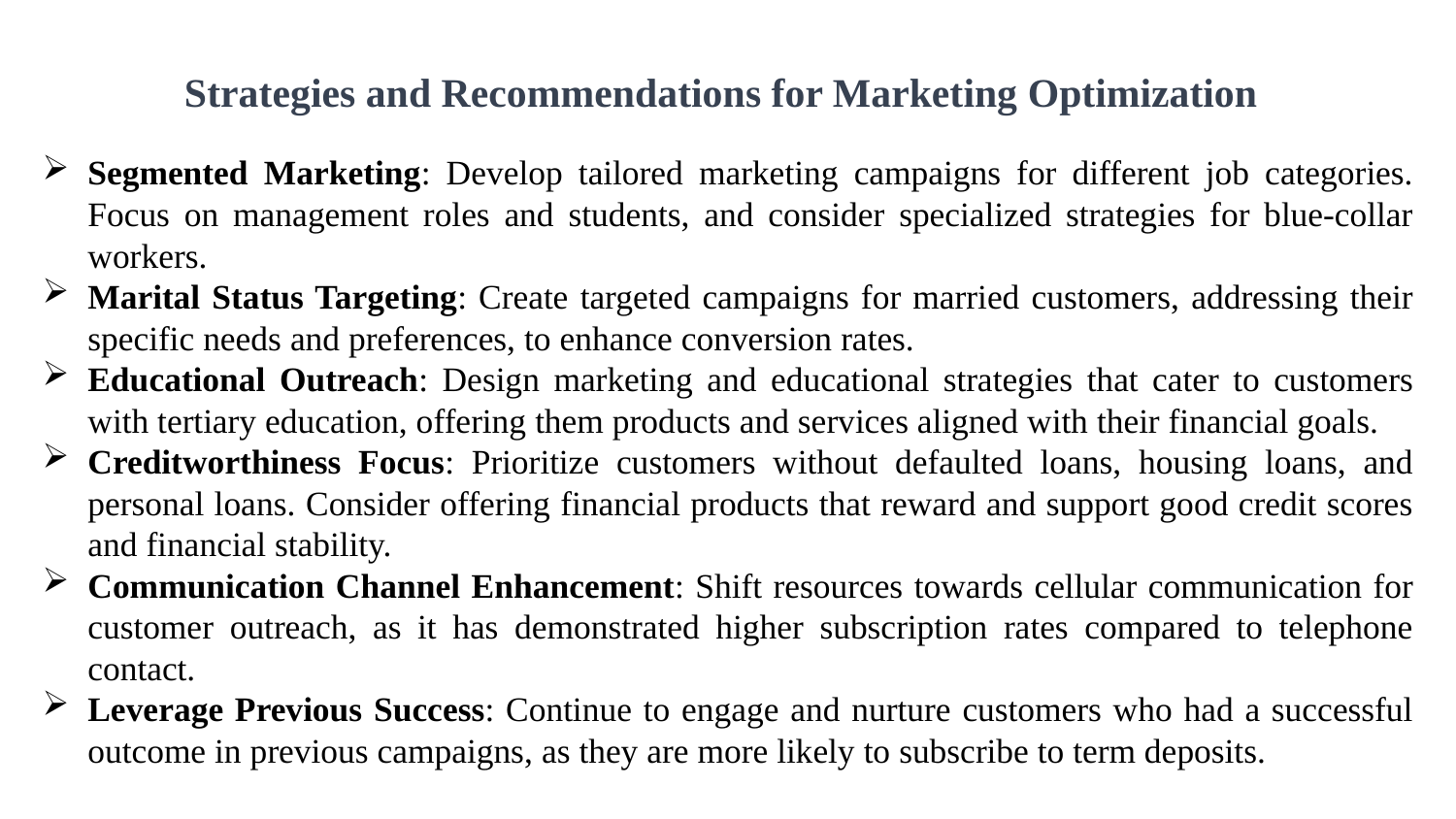

Strategies and Recommendations for Marketing Optimization

Segmented Marketing: Develop tailored marketing campaigns for different job categories. Focus on management roles and students, and consider specialized strategies for blue-collar workers.
Marital Status Targeting: Create targeted campaigns for married customers, addressing their specific needs and preferences, to enhance conversion rates.
Educational Outreach: Design marketing and educational strategies that cater to customers with tertiary education, offering them products and services aligned with their financial goals.
Creditworthiness Focus: Prioritize customers without defaulted loans, housing loans, and personal loans. Consider offering financial products that reward and support good credit scores and financial stability.
Communication Channel Enhancement: Shift resources towards cellular communication for customer outreach, as it has demonstrated higher subscription rates compared to telephone contact.
Leverage Previous Success: Continue to engage and nurture customers who had a successful outcome in previous campaigns, as they are more likely to subscribe to term deposits.